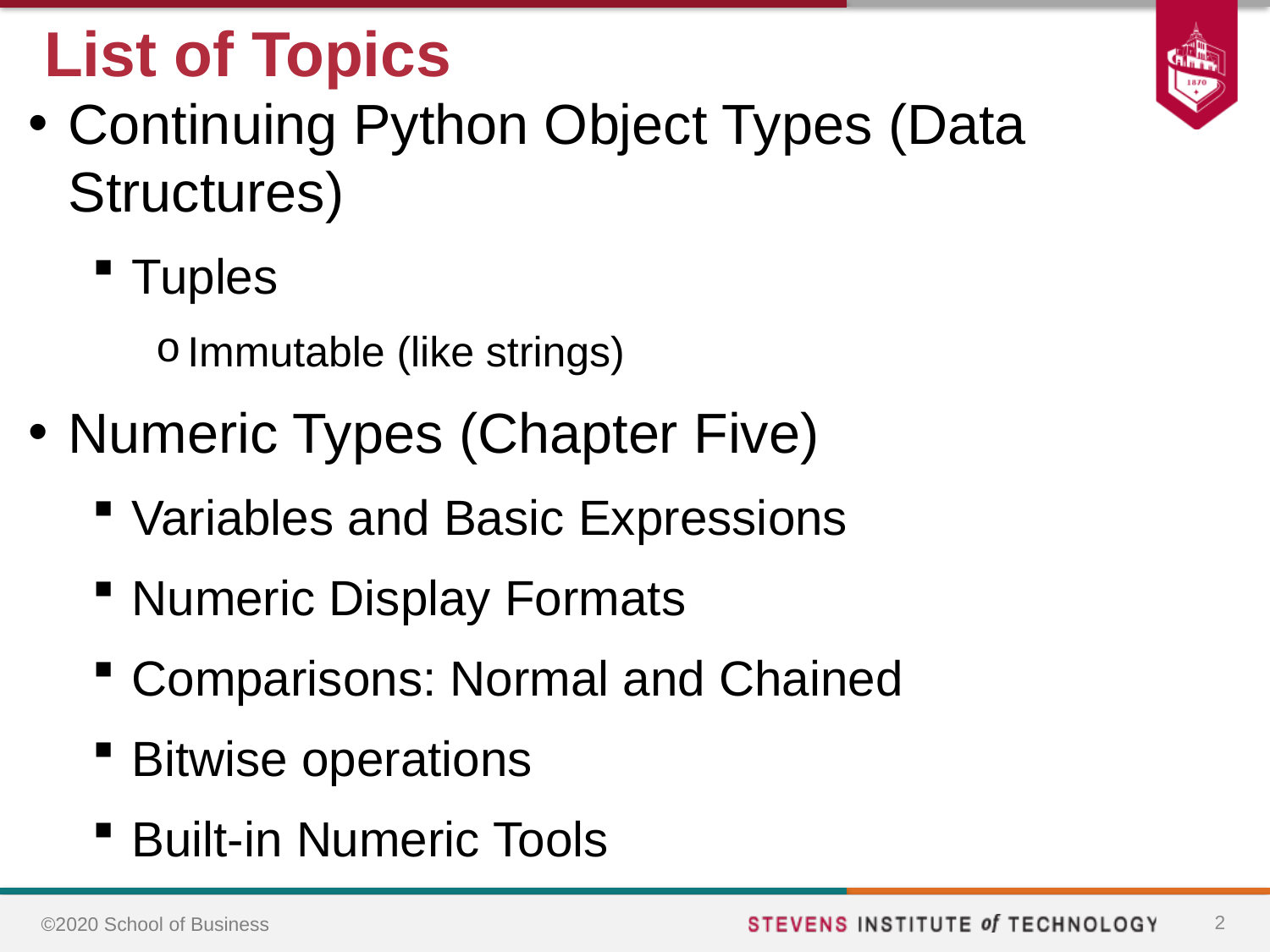

# List of Topics
Continuing Python Object Types (Data Structures)
Tuples
Immutable (like strings)
Numeric Types (Chapter Five)
Variables and Basic Expressions
Numeric Display Formats
Comparisons: Normal and Chained
Bitwise operations
Built-in Numeric Tools

2